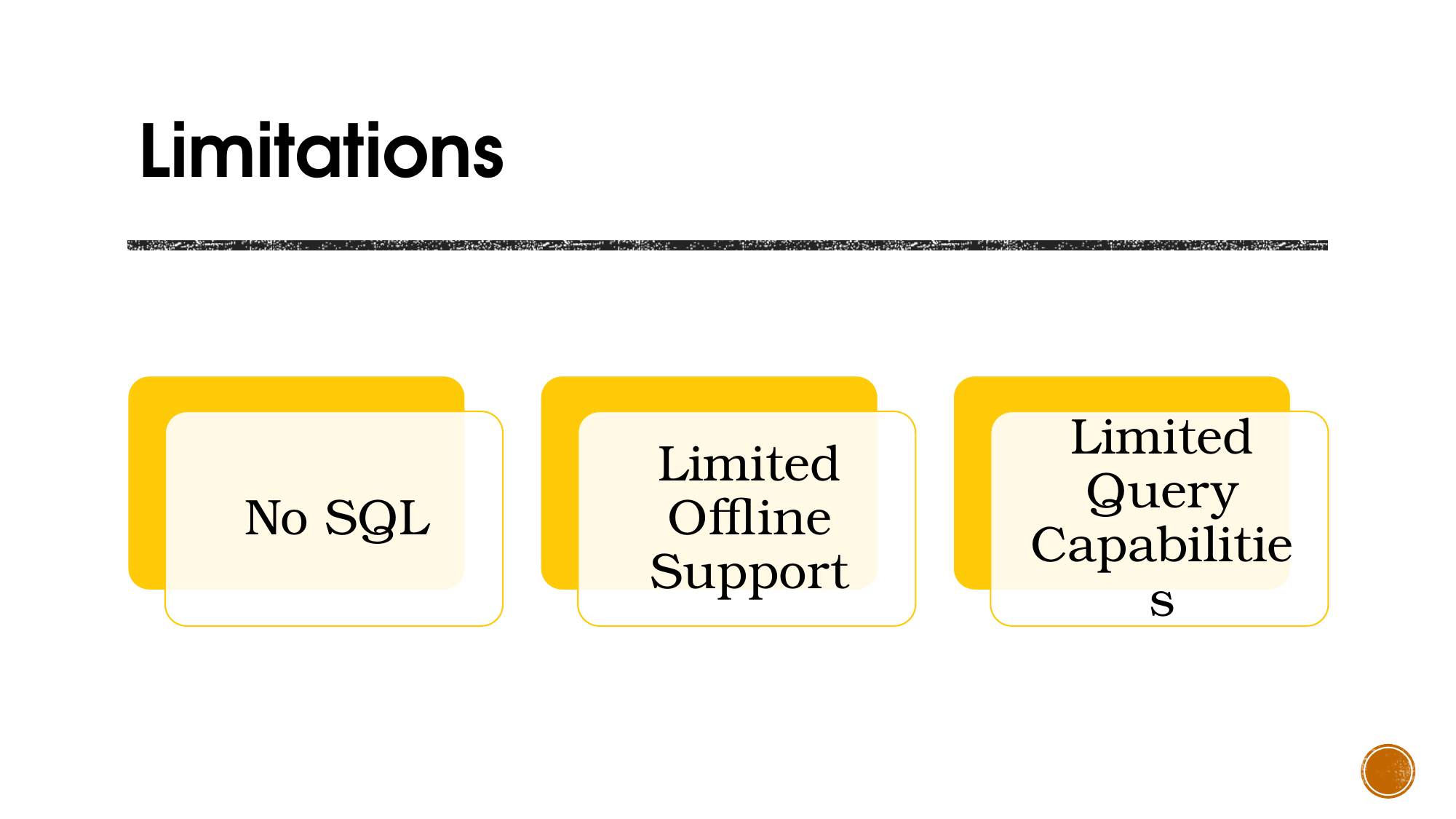

# Limitations

No SQL
Limited Offline Support
Limited Query Capabilities